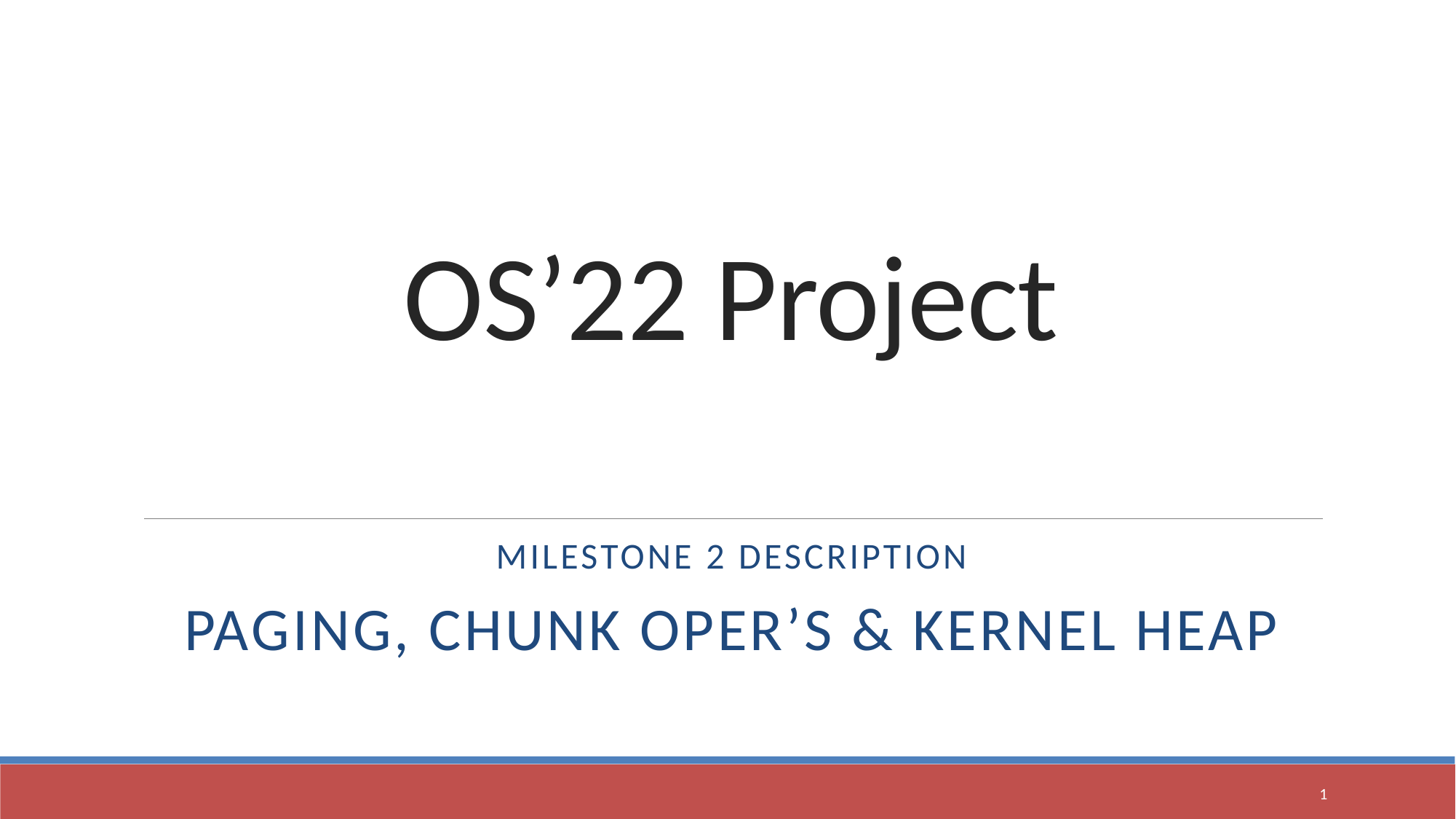

# OS’22 Project
Milestone 2 Description
Paging, chunk OPER’S & KERNEL heap
1